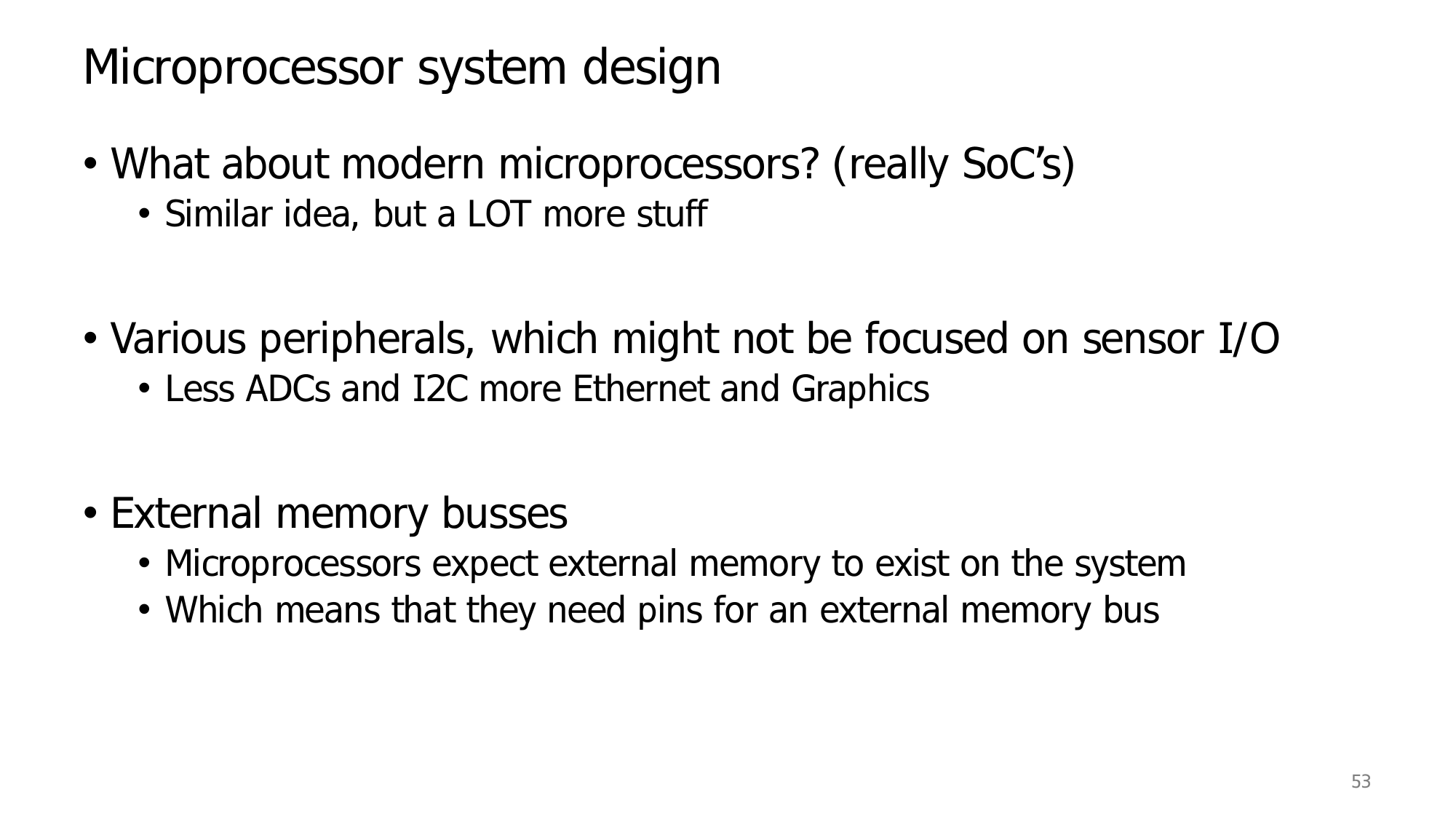

# Microprocessor system design
What about modern microprocessors? (really SoC’s)
Similar idea, but a LOT more stuff

Various peripherals, which might not be focused on sensor I/O
Less ADCs and I2C more Ethernet and Graphics

External memory busses
Microprocessors expect external memory to exist on the system
Which means that they need pins for an external memory bus

53